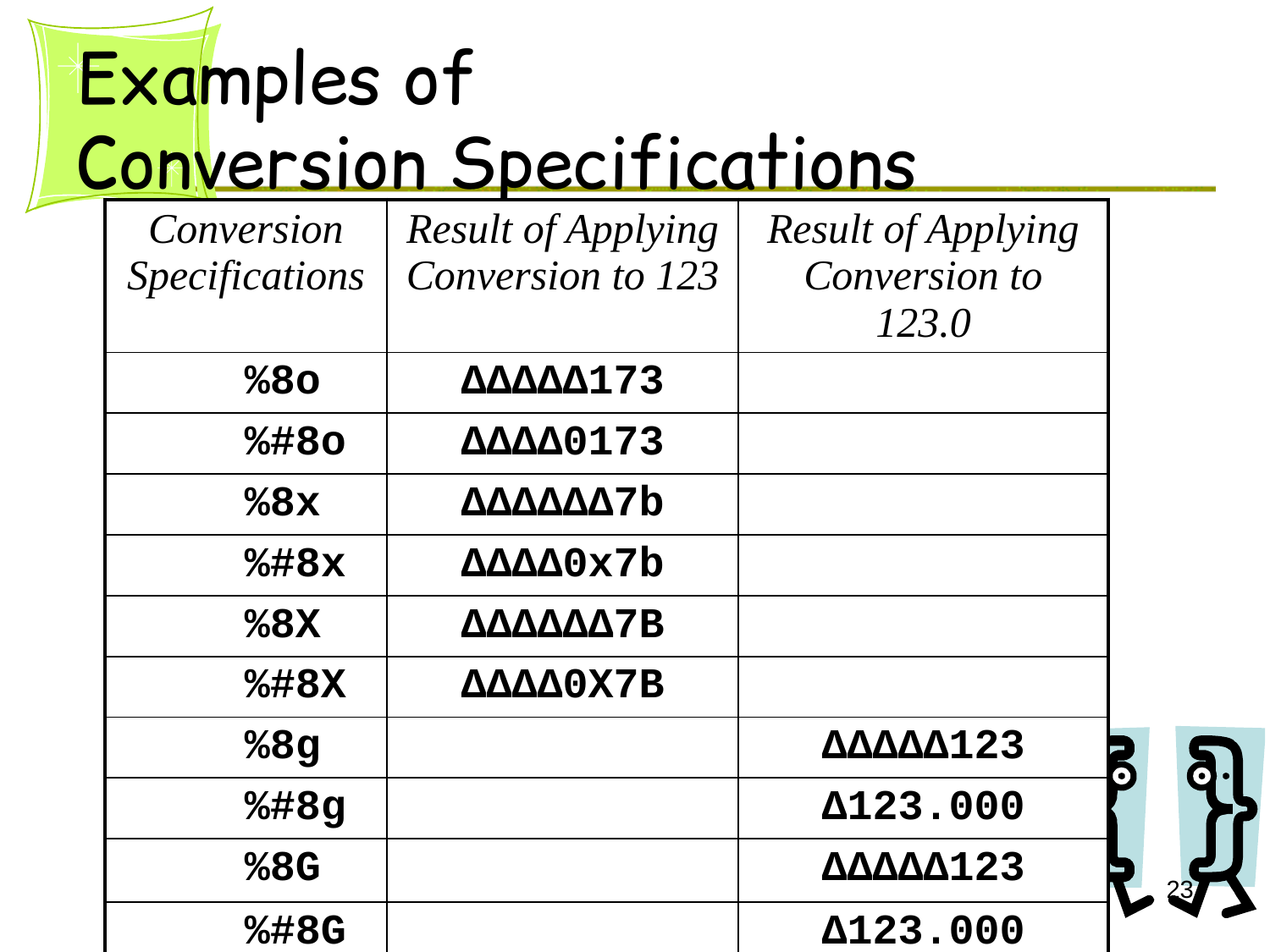

# Examples of Conversion Specifications
| Conversion Specifications | Result of Applying Conversion to 123 | Result of Applying Conversion to 123.0 |
| --- | --- | --- |
| %8o | ∆∆∆∆∆173 |  |
| %#8o | ∆∆∆∆0173 |  |
| %8x | ∆∆∆∆∆∆7b |  |
| %#8x | ∆∆∆∆0x7b |  |
| %8X | ∆∆∆∆∆∆7B |  |
| %#8X | ∆∆∆∆0X7B |  |
| %8g |  | ∆∆∆∆∆123 |
| %#8g |  | ∆123.000 |
| %8G |  | ∆∆∆∆∆123 |
| %#8G |  | ∆123.000 |
23